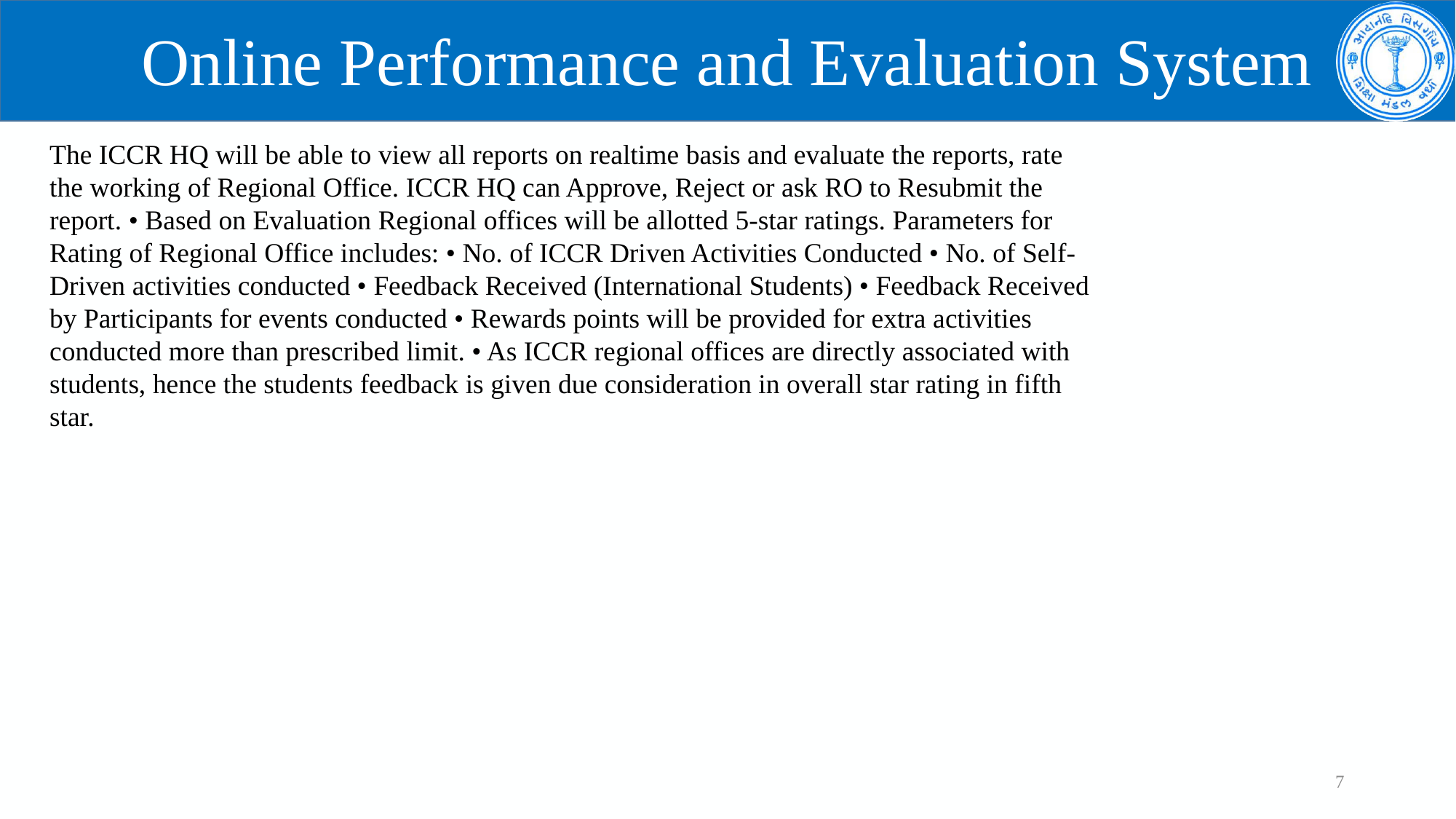

# Online Performance and Evaluation System
The ICCR HQ will be able to view all reports on realtime basis and evaluate the reports, rate the working of Regional Office. ICCR HQ can Approve, Reject or ask RO to Resubmit the report. • Based on Evaluation Regional offices will be allotted 5-star ratings. Parameters for Rating of Regional Office includes: • No. of ICCR Driven Activities Conducted • No. of Self-Driven activities conducted • Feedback Received (International Students) • Feedback Received by Participants for events conducted • Rewards points will be provided for extra activities conducted more than prescribed limit. • As ICCR regional offices are directly associated with students, hence the students feedback is given due consideration in overall star rating in fifth star.
7